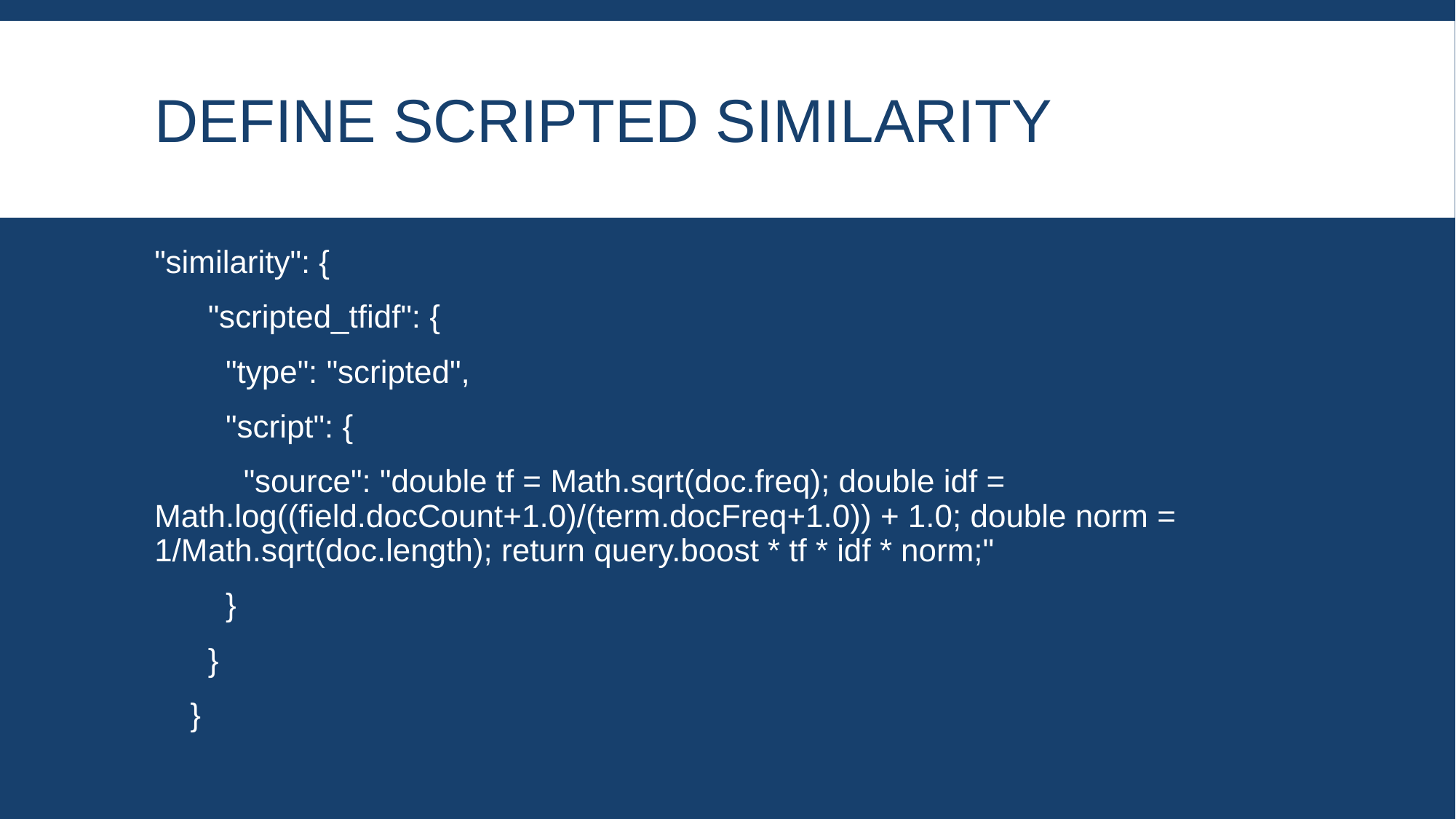

# Define Scripted similarity
"similarity": {
      "scripted_tfidf": {
        "type": "scripted",
        "script": {
          "source": "double tf = Math.sqrt(doc.freq); double idf = Math.log((field.docCount+1.0)/(term.docFreq+1.0)) + 1.0; double norm = 1/Math.sqrt(doc.length); return query.boost * tf * idf * norm;"
        }
      }
    }